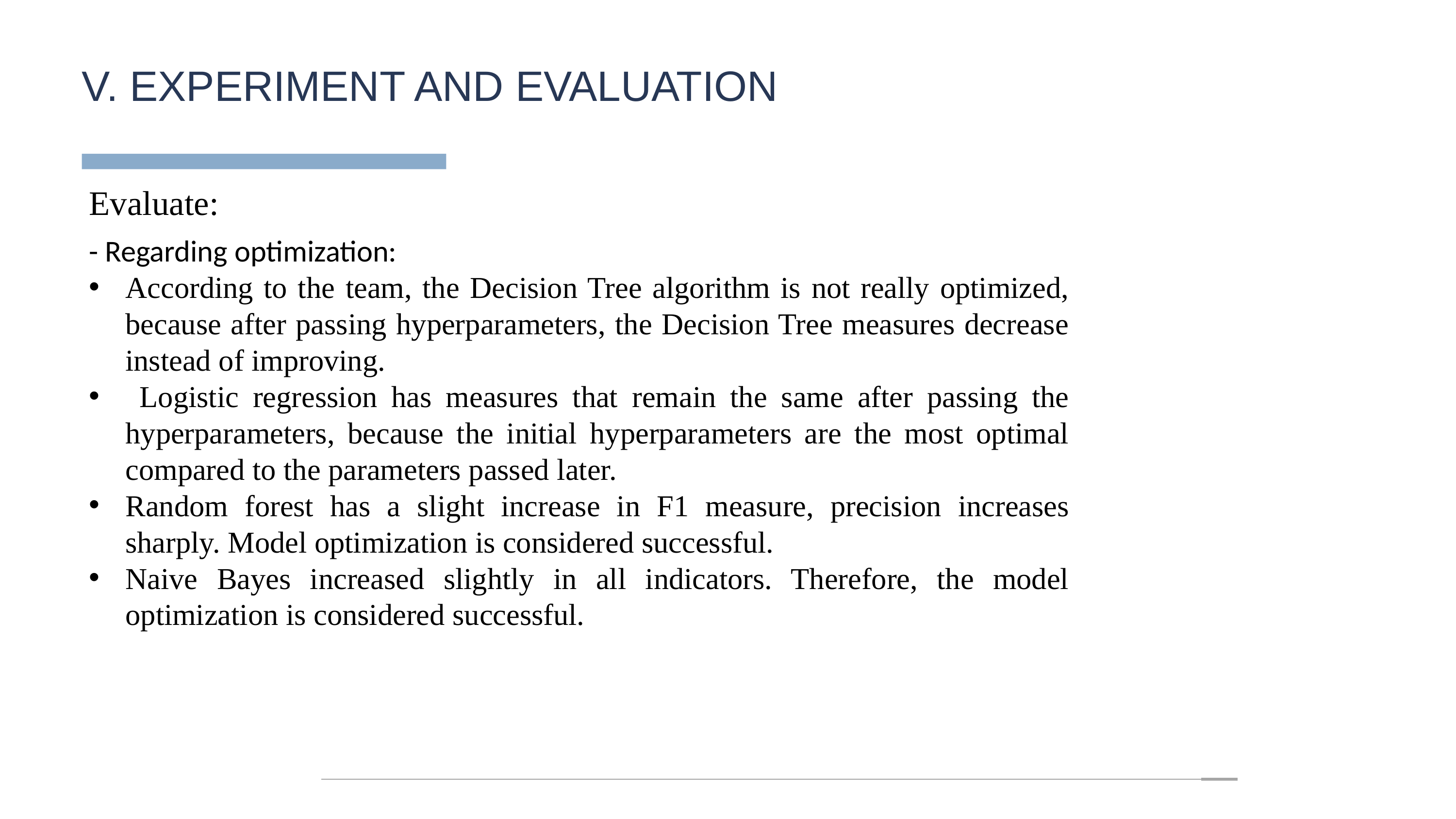

V. EXPERIMENT AND EVALUATION

Evaluate:
- Regarding optimization:
According to the team, the Decision Tree algorithm is not really optimized, because after passing hyperparameters, the Decision Tree measures decrease instead of improving.
 Logistic regression has measures that remain the same after passing the hyperparameters, because the initial hyperparameters are the most optimal compared to the parameters passed later.
Random forest has a slight increase in F1 measure, precision increases sharply. Model optimization is considered successful.
Naive Bayes increased slightly in all indicators. Therefore, the model optimization is considered successful.